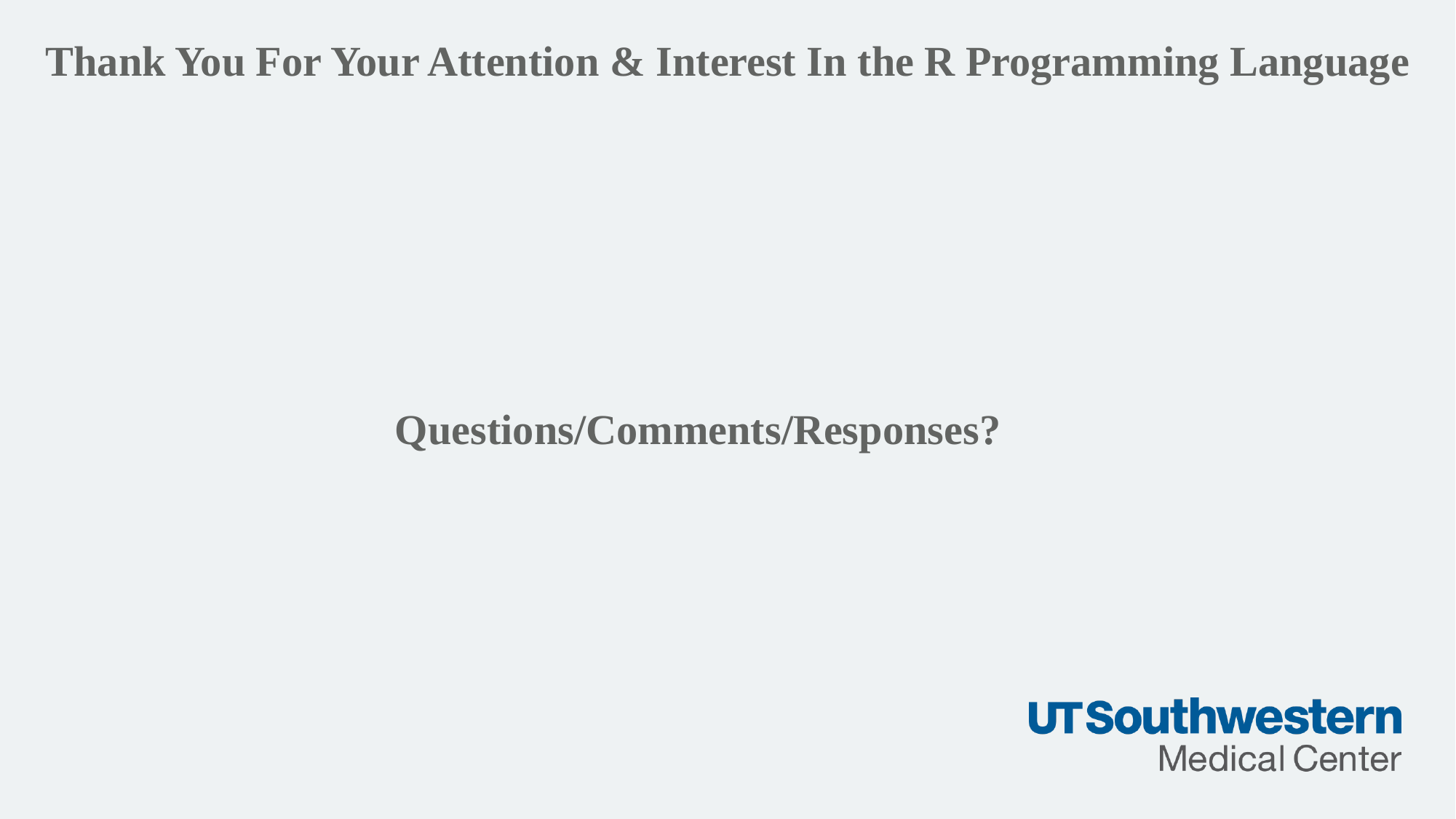

Thank You For Your Attention & Interest In the R Programming Language
Questions/Comments/Responses?